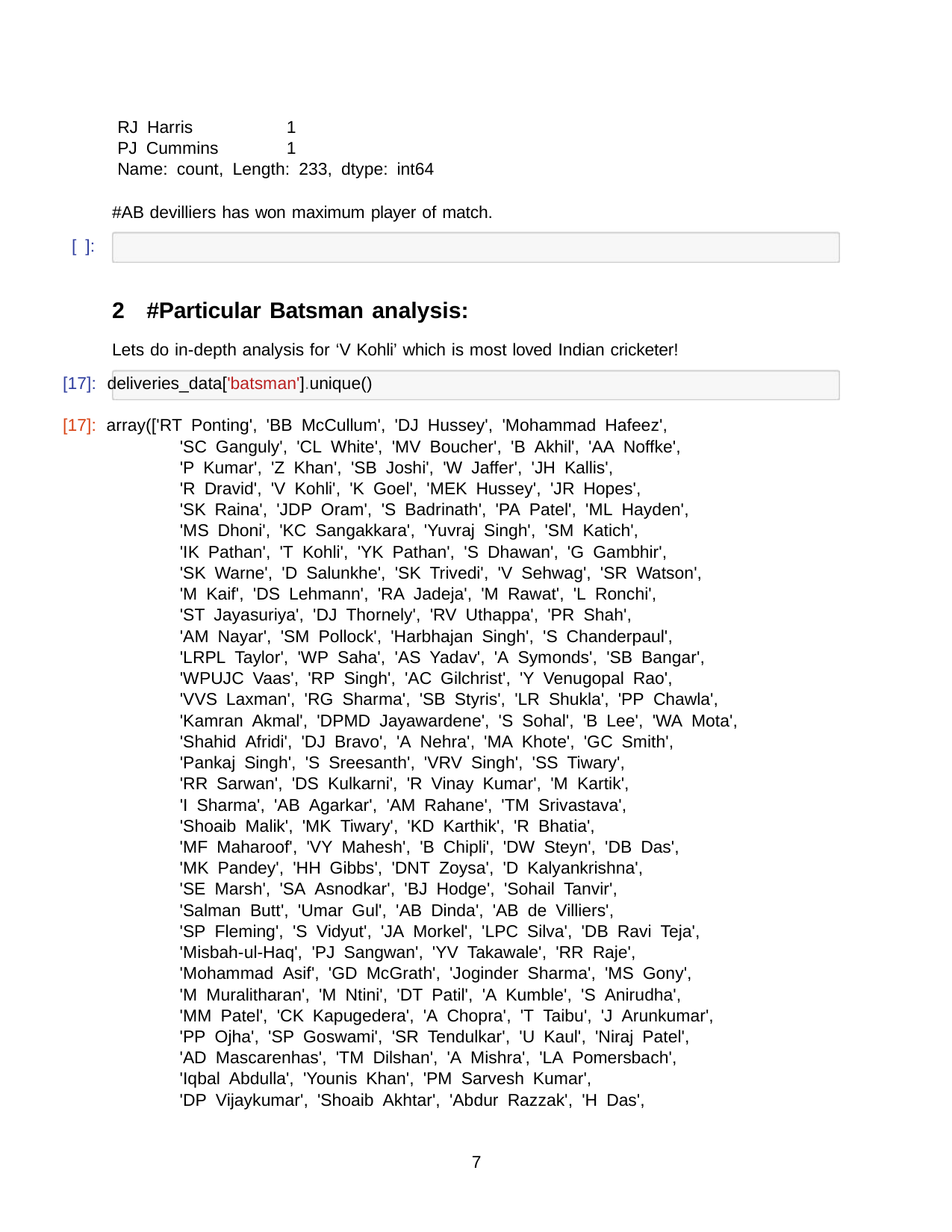

RJ Harris
PJ Cummins
1
1
Name: count, Length: 233, dtype: int64
#AB devilliers has won maximum player of match.

[ ]:
2 #Particular Batsman analysis:
Lets do in-depth analysis for ‘V Kohli’ which is most loved Indian cricketer!

[17]: deliveries_data['batsman'].unique()
[17]: array(['RT Ponting', 'BB McCullum', 'DJ Hussey', 'Mohammad Hafeez',
'SC Ganguly', 'CL White', 'MV Boucher', 'B Akhil', 'AA Noffke',
'P Kumar', 'Z Khan', 'SB Joshi', 'W Jaffer', 'JH Kallis',
'R Dravid', 'V Kohli', 'K Goel', 'MEK Hussey', 'JR Hopes',
'SK Raina', 'JDP Oram', 'S Badrinath', 'PA Patel', 'ML Hayden',
'MS Dhoni', 'KC Sangakkara', 'Yuvraj Singh', 'SM Katich',
'IK Pathan', 'T Kohli', 'YK Pathan', 'S Dhawan', 'G Gambhir',
'SK Warne', 'D Salunkhe', 'SK Trivedi', 'V Sehwag', 'SR Watson',
'M Kaif', 'DS Lehmann', 'RA Jadeja', 'M Rawat', 'L Ronchi',
'ST Jayasuriya', 'DJ Thornely', 'RV Uthappa', 'PR Shah',
'AM Nayar', 'SM Pollock', 'Harbhajan Singh', 'S Chanderpaul',
'LRPL Taylor', 'WP Saha', 'AS Yadav', 'A Symonds', 'SB Bangar',
'WPUJC Vaas', 'RP Singh', 'AC Gilchrist', 'Y Venugopal Rao',
'VVS Laxman', 'RG Sharma', 'SB Styris', 'LR Shukla', 'PP Chawla',
'Kamran Akmal', 'DPMD Jayawardene', 'S Sohal', 'B Lee', 'WA Mota',
'Shahid Afridi', 'DJ Bravo', 'A Nehra', 'MA Khote', 'GC Smith',
'Pankaj Singh', 'S Sreesanth', 'VRV Singh', 'SS Tiwary',
'RR Sarwan', 'DS Kulkarni', 'R Vinay Kumar', 'M Kartik',
'I Sharma', 'AB Agarkar', 'AM Rahane', 'TM Srivastava',
'Shoaib Malik', 'MK Tiwary', 'KD Karthik', 'R Bhatia',

'MF Maharoof', 'VY Mahesh', 'B Chipli', 'DW Steyn', 'DB Das',
'MK Pandey', 'HH Gibbs', 'DNT Zoysa', 'D Kalyankrishna',
'SE Marsh', 'SA Asnodkar', 'BJ Hodge', 'Sohail Tanvir',
'Salman Butt', 'Umar Gul', 'AB Dinda', 'AB de Villiers',
'SP Fleming', 'S Vidyut', 'JA Morkel', 'LPC Silva', 'DB Ravi Teja',
'Misbah-ul-Haq', 'PJ Sangwan', 'YV Takawale', 'RR Raje',
'Mohammad Asif', 'GD McGrath', 'Joginder Sharma', 'MS Gony',
'M Muralitharan', 'M Ntini', 'DT Patil', 'A Kumble', 'S Anirudha',
'MM Patel', 'CK Kapugedera', 'A Chopra', 'T Taibu', 'J Arunkumar',
'PP Ojha', 'SP Goswami', 'SR Tendulkar', 'U Kaul', 'Niraj Patel',
'AD Mascarenhas', 'TM Dilshan', 'A Mishra', 'LA Pomersbach',
'Iqbal Abdulla', 'Younis Khan', 'PM Sarvesh Kumar',
'DP Vijaykumar', 'Shoaib Akhtar', 'Abdur Razzak', 'H Das',
7